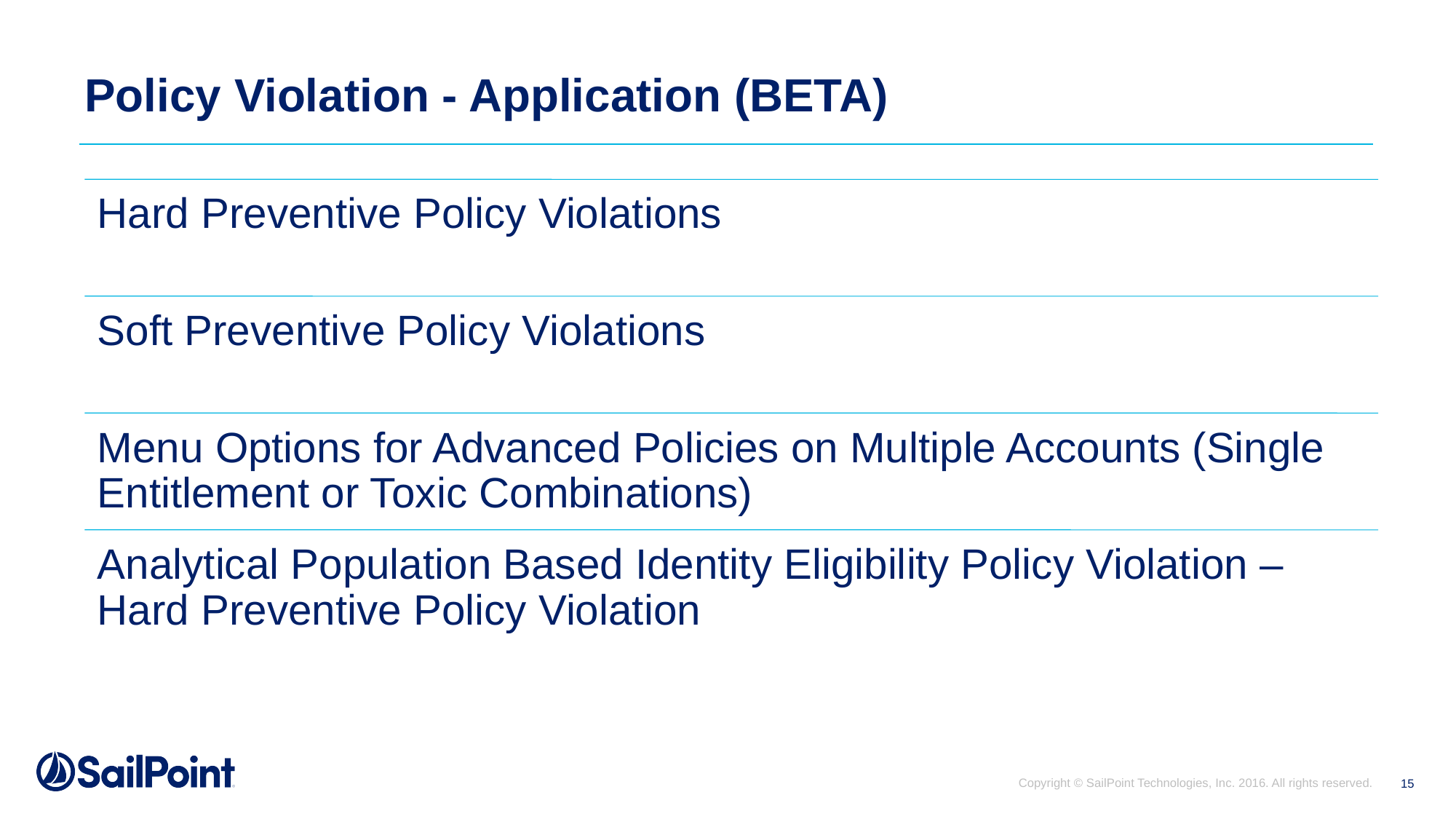

# Policy Violation - Application (BETA)
Hard Preventive Policy Violations
Soft Preventive Policy Violations
Menu Options for Advanced Policies on Multiple Accounts (Single Entitlement or Toxic Combinations)
Analytical Population Based Identity Eligibility Policy Violation – Hard Preventive Policy Violation